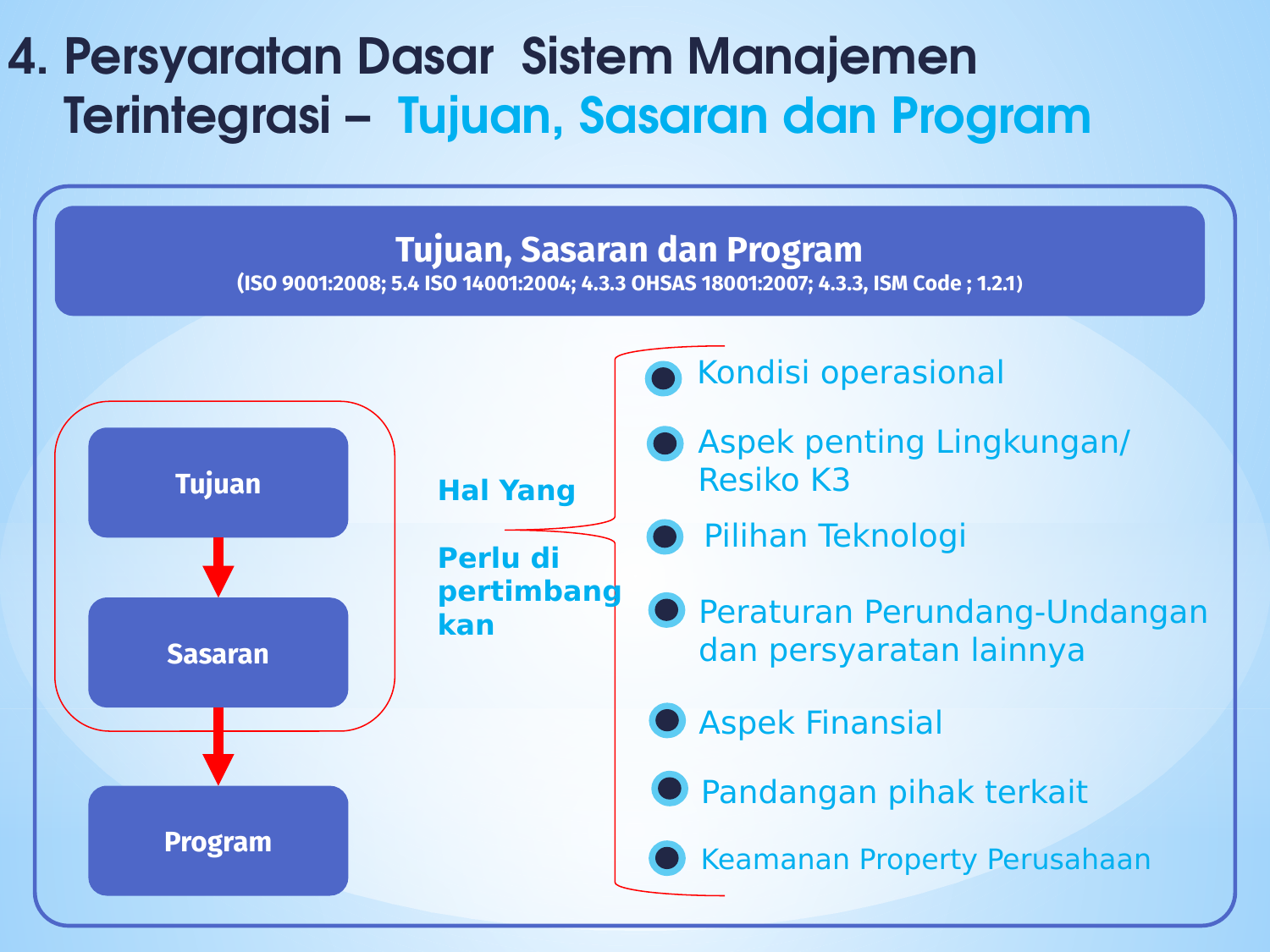

4. Persyaratan Dasar  Sistem Manajemen
    Terintegrasi –  Tujuan, Sasaran dan Program

Tujuan, Sasaran dan Program
(ISO 9001:2008; 5.4 ISO 14001:2004; 4.3.3 OHSAS 18001:2007; 4.3.3, ISM Code ; 1.2.1)

Kondisi operasional

Aspek penting Lingkungan/ Resiko K3

Tujuan
Hal Yang

Perlu di pertimbang
kan
Pilihan Teknologi

Peraturan Perundang-Undangan
dan persyaratan lainnya

Sasaran
Aspek Finansial

Pandangan pihak terkait

Program
Keamanan Property Perusahaan